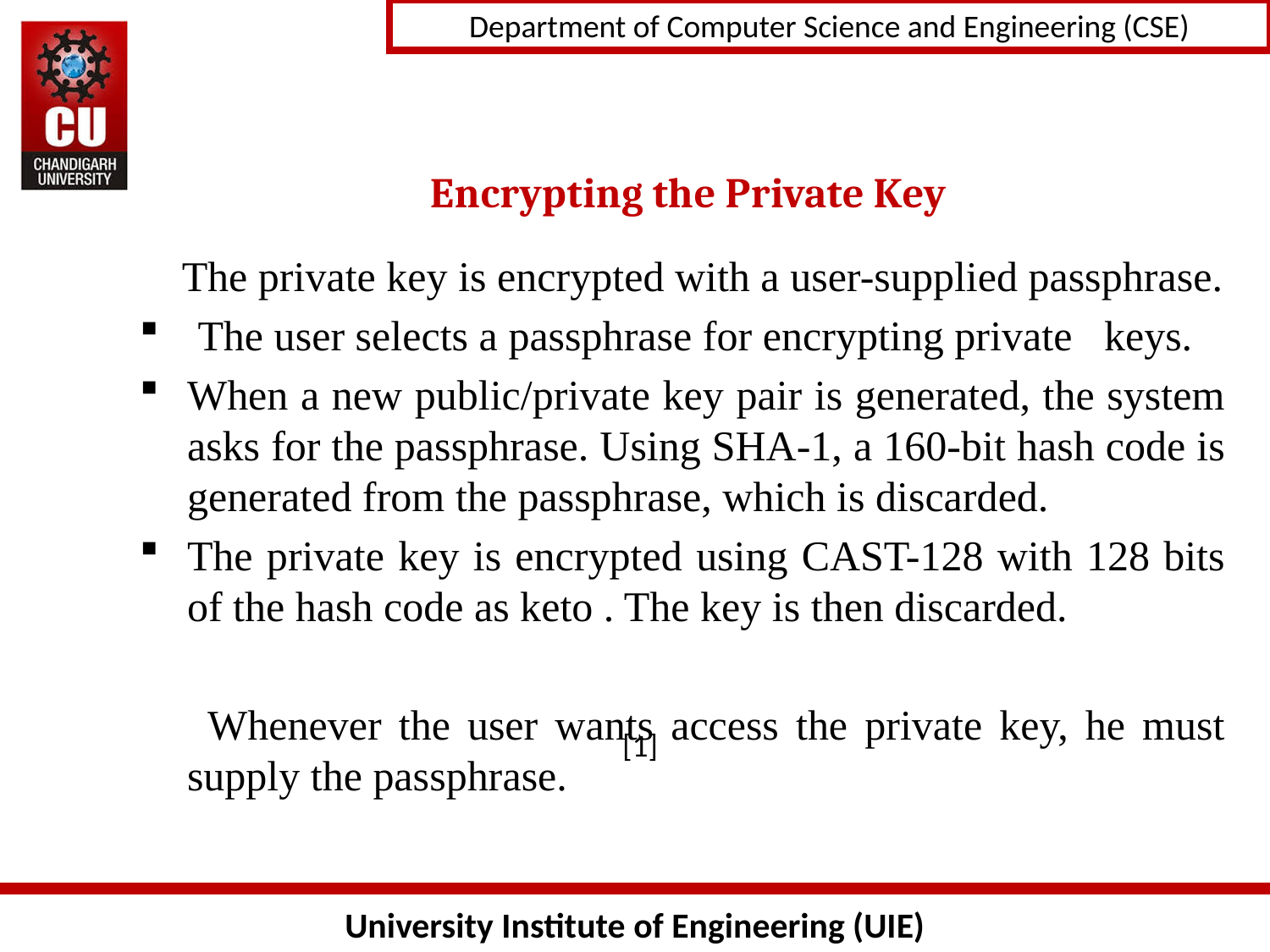

# Encrypting the Private Key
    The private key is encrypted with a user-supplied passphrase.
 The user selects a passphrase for encrypting private   keys.
When a new public/private key pair is generated, the system asks for the passphrase. Using SHA-1, a 160-bit hash code is generated from the passphrase, which is discarded.
The private key is encrypted using CAST-128 with 128 bits of the hash code as keto . The key is then discarded.

    Whenever the user wants access the private key, he must supply the passphrase.
[1]